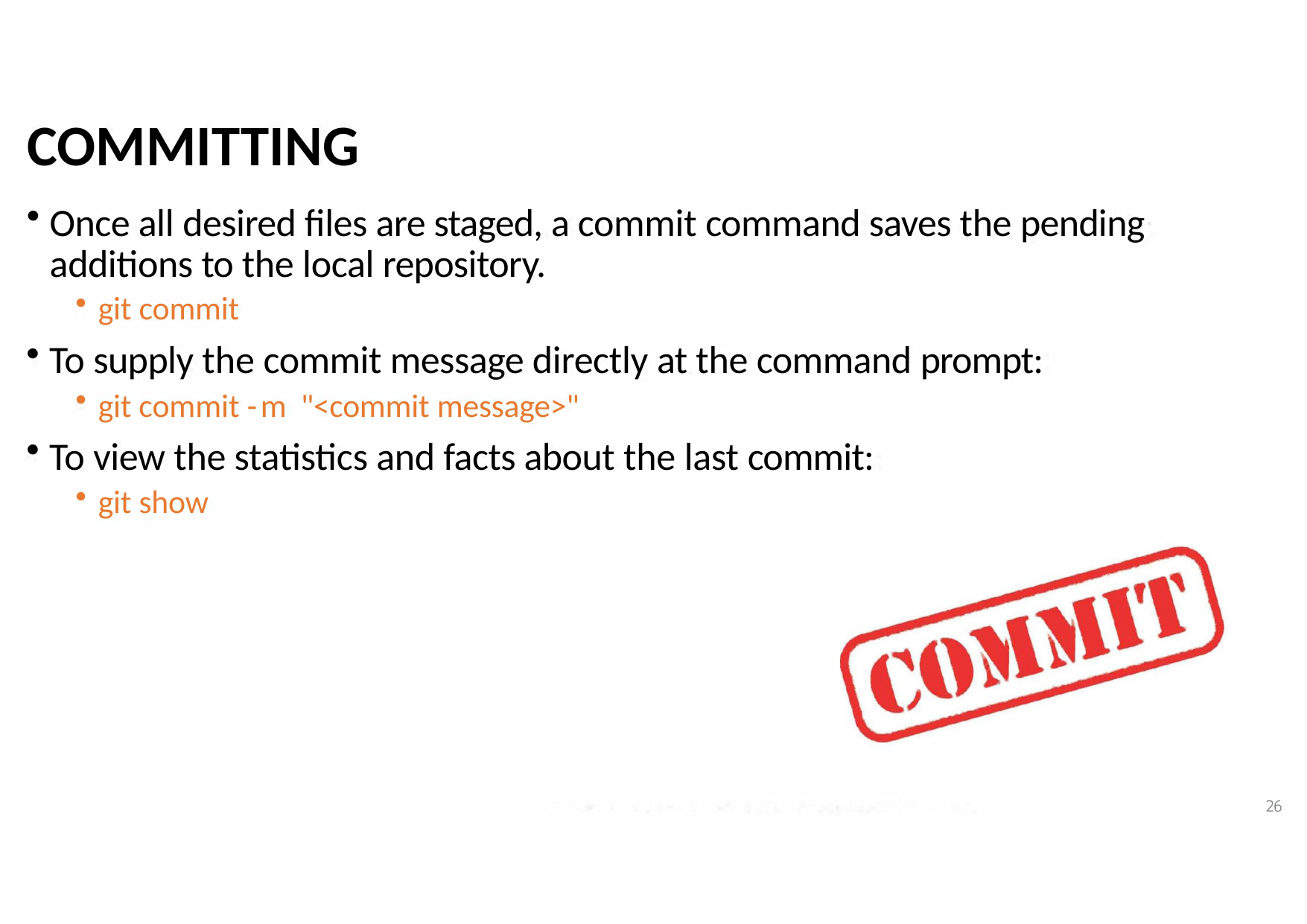

# COMMITTING
Once all desired files are staged, a commit command saves the pending  additions to the local repository.
git commit
To supply the commit message directly at the command prompt:
git commit -m "<commit message>"
To view the statistics and facts about the last commit:
git show

26